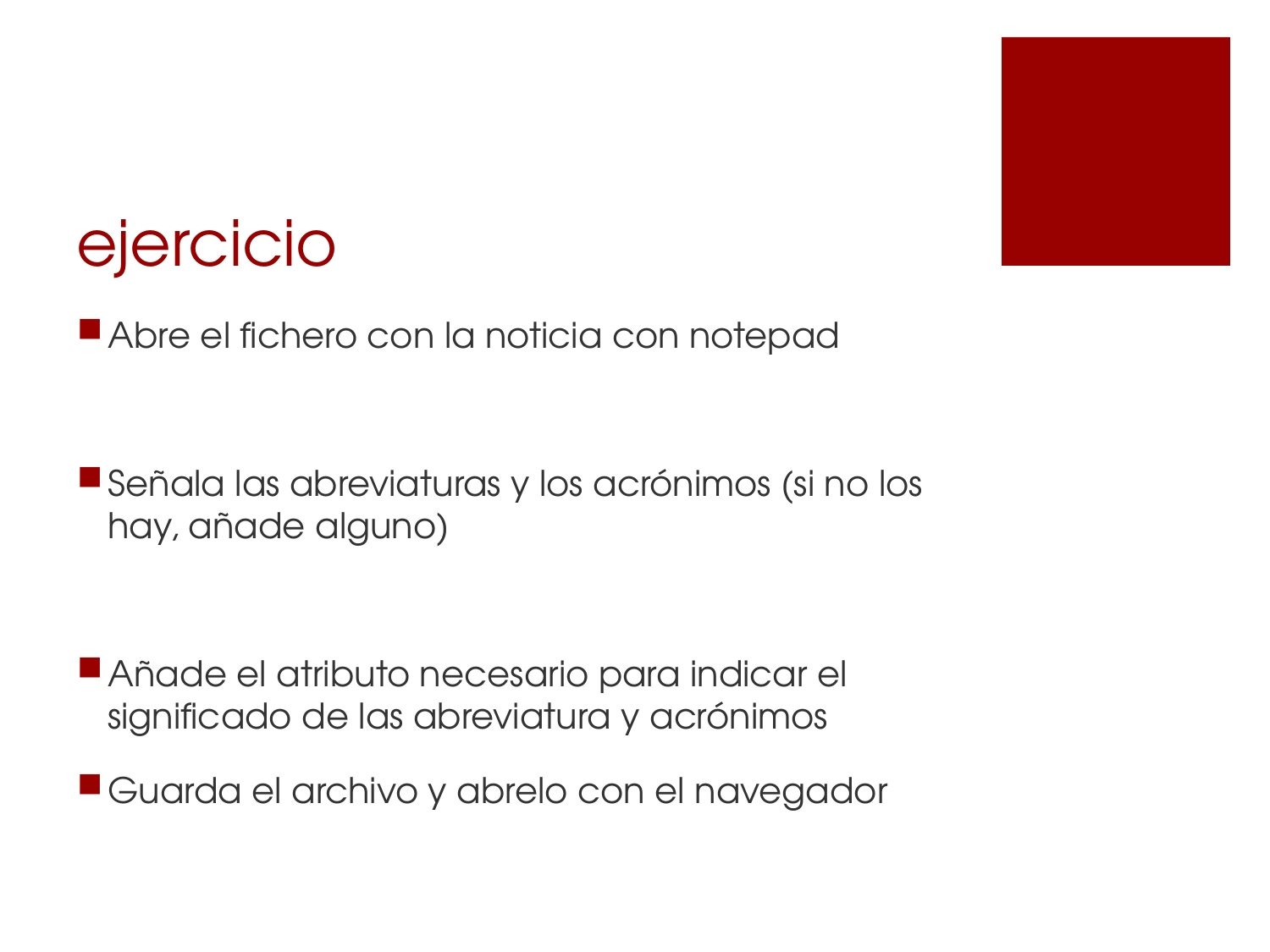

# ejercicio
Abre el fichero con la noticia con notepad

Señala las abreviaturas y los acrónimos (si no los hay, añade alguno)

Añade el atributo necesario para indicar el significado de las abreviatura y acrónimos
Guarda el archivo y abrelo con el navegador